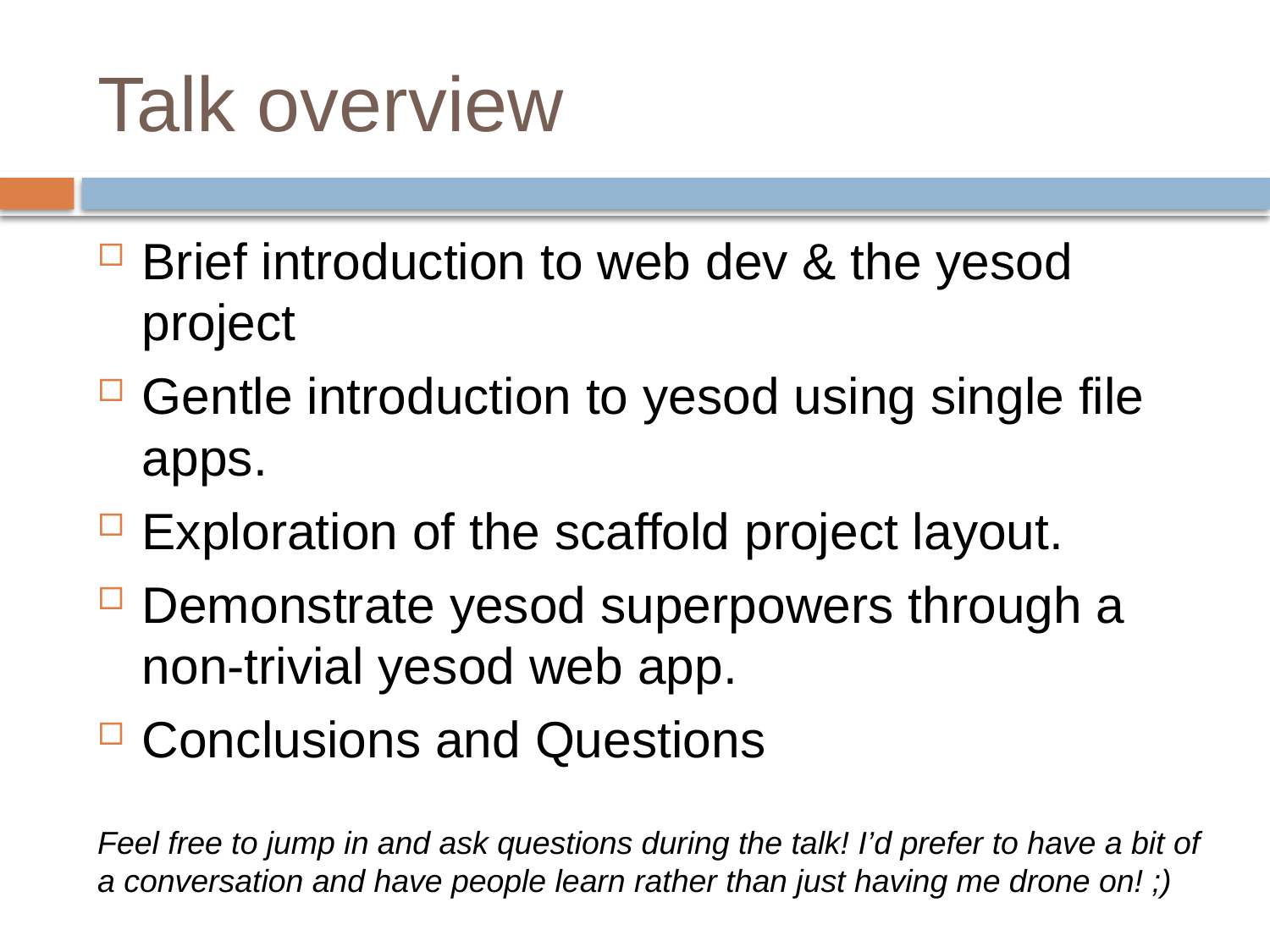

# Talk overview
Brief introduction to web dev & the yesod project
Gentle introduction to yesod using single file apps.
Exploration of the scaffold project layout.
Demonstrate yesod superpowers through a non-trivial yesod web app.
Conclusions and Questions
Feel free to jump in and ask questions during the talk! I’d prefer to have a bit of a conversation and have people learn rather than just having me drone on! ;)